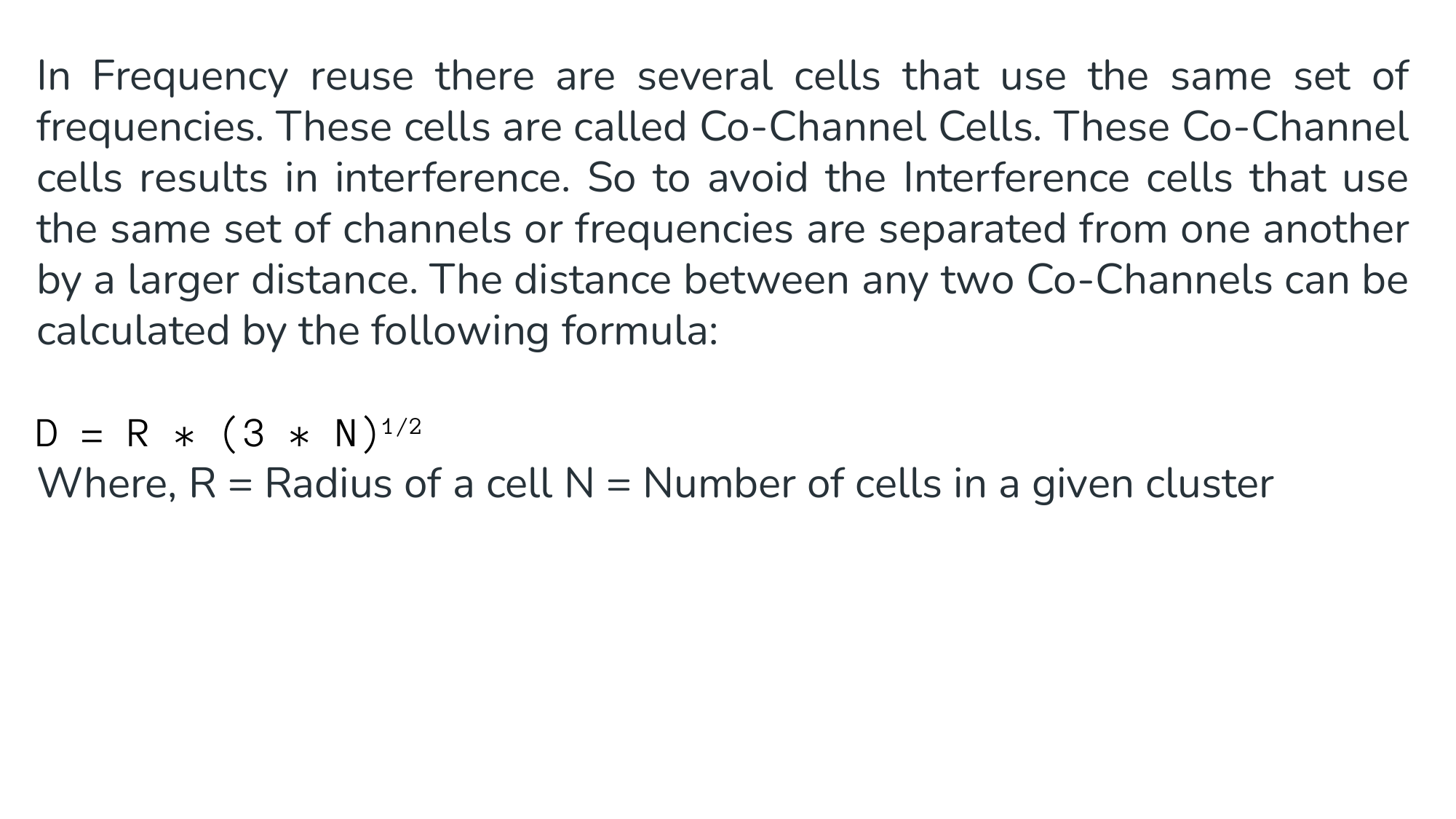

In Frequency reuse there are several cells that use the same set of frequencies. These cells are called Co-Channel Cells. These Co-Channel cells results in interference. So to avoid the Interference cells that use the same set of channels or frequencies are separated from one another by a larger distance. The distance between any two Co-Channels can be calculated by the following formula:

D = R * (3 * N)1/2
Where, R = Radius of a cell N = Number of cells in a given cluster